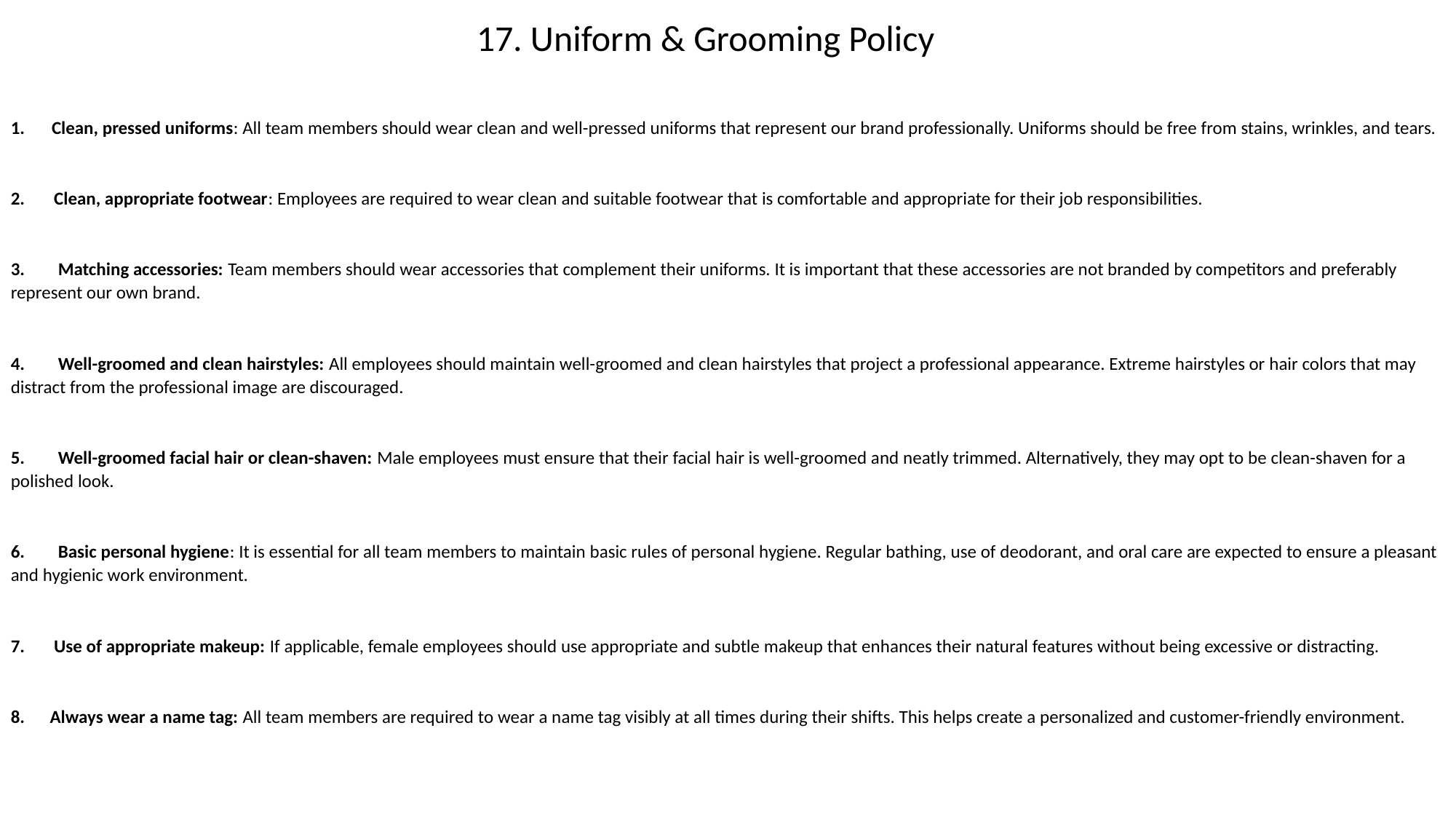

# 17. Uniform & Grooming Policy

Clean, pressed uniforms: All team members should wear clean and well-pressed uniforms that represent our brand professionally. Uniforms should be free from stains, wrinkles, and tears.

2.       Clean, appropriate footwear: Employees are required to wear clean and suitable footwear that is comfortable and appropriate for their job responsibilities.

3.        Matching accessories: Team members should wear accessories that complement their uniforms. It is important that these accessories are not branded by competitors and preferably represent our own brand.

4.        Well-groomed and clean hairstyles: All employees should maintain well-groomed and clean hairstyles that project a professional appearance. Extreme hairstyles or hair colors that may distract from the professional image are discouraged.

5.        Well-groomed facial hair or clean-shaven: Male employees must ensure that their facial hair is well-groomed and neatly trimmed. Alternatively, they may opt to be clean-shaven for a polished look.

6.        Basic personal hygiene: It is essential for all team members to maintain basic rules of personal hygiene. Regular bathing, use of deodorant, and oral care are expected to ensure a pleasant and hygienic work environment.

7.       Use of appropriate makeup: If applicable, female employees should use appropriate and subtle makeup that enhances their natural features without being excessive or distracting.

8.      Always wear a name tag: All team members are required to wear a name tag visibly at all times during their shifts. This helps create a personalized and customer-friendly environment.